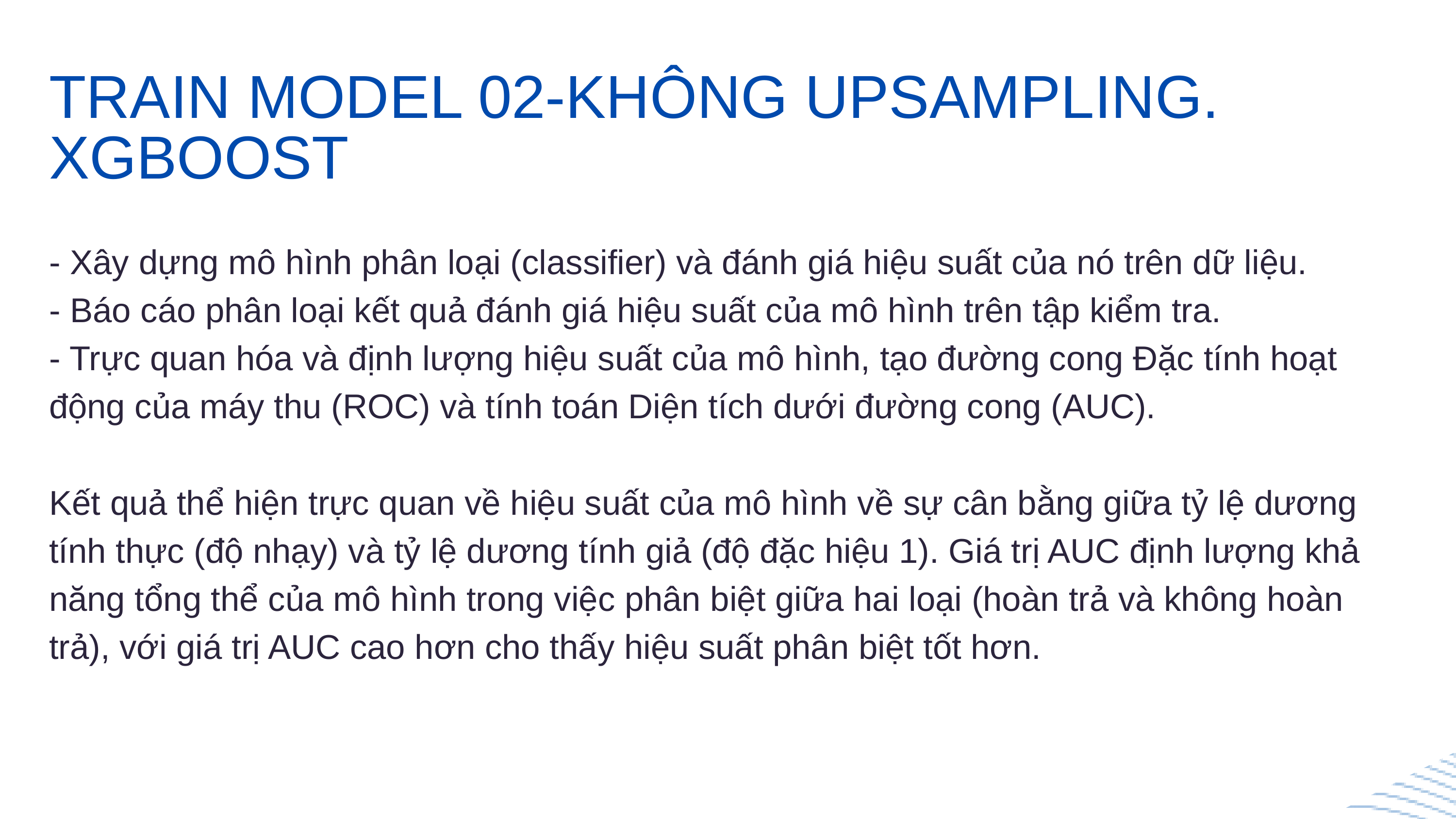

TRAIN MODEL 02-KHÔNG UPSAMPLING. XGBOOST
- Xây dựng mô hình phân loại (classifier) và đánh giá hiệu suất của nó trên dữ liệu.
- Báo cáo phân loại kết quả đánh giá hiệu suất của mô hình trên tập kiểm tra.
- Trực quan hóa và định lượng hiệu suất của mô hình, tạo đường cong Đặc tính hoạt động của máy thu (ROC) và tính toán Diện tích dưới đường cong (AUC).

Kết quả thể hiện trực quan về hiệu suất của mô hình về sự cân bằng giữa tỷ lệ dương tính thực (độ nhạy) và tỷ lệ dương tính giả (độ đặc hiệu 1). Giá trị AUC định lượng khả năng tổng thể của mô hình trong việc phân biệt giữa hai loại (hoàn trả và không hoàn trả), với giá trị AUC cao hơn cho thấy hiệu suất phân biệt tốt hơn.